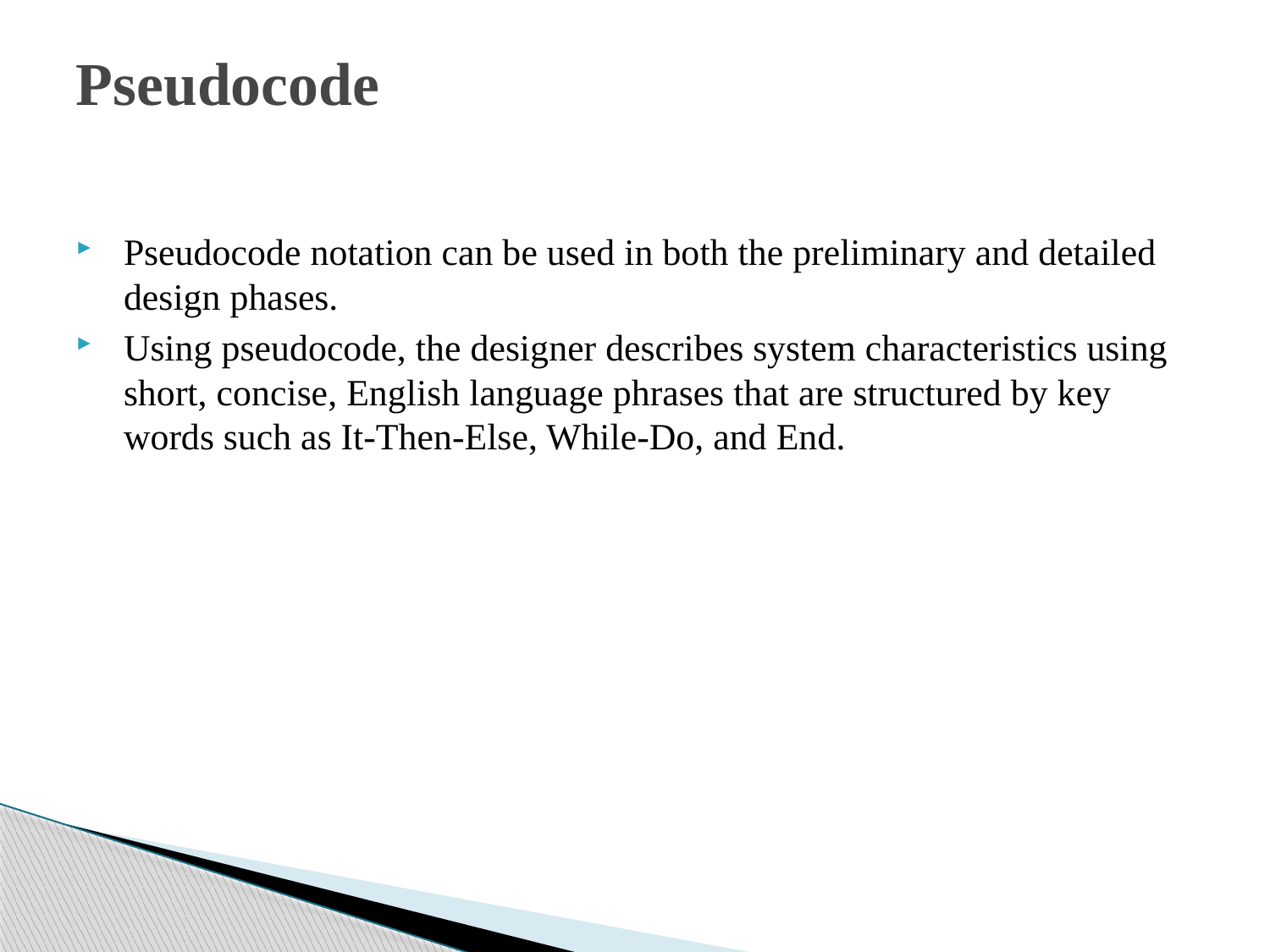

# Pseudocode
Pseudocode notation can be used in both the preliminary and detailed design phases.
Using pseudocode, the designer describes system characteristics using short, concise, English language phrases that are structured by key words such as It-Then-Else, While-Do, and End.